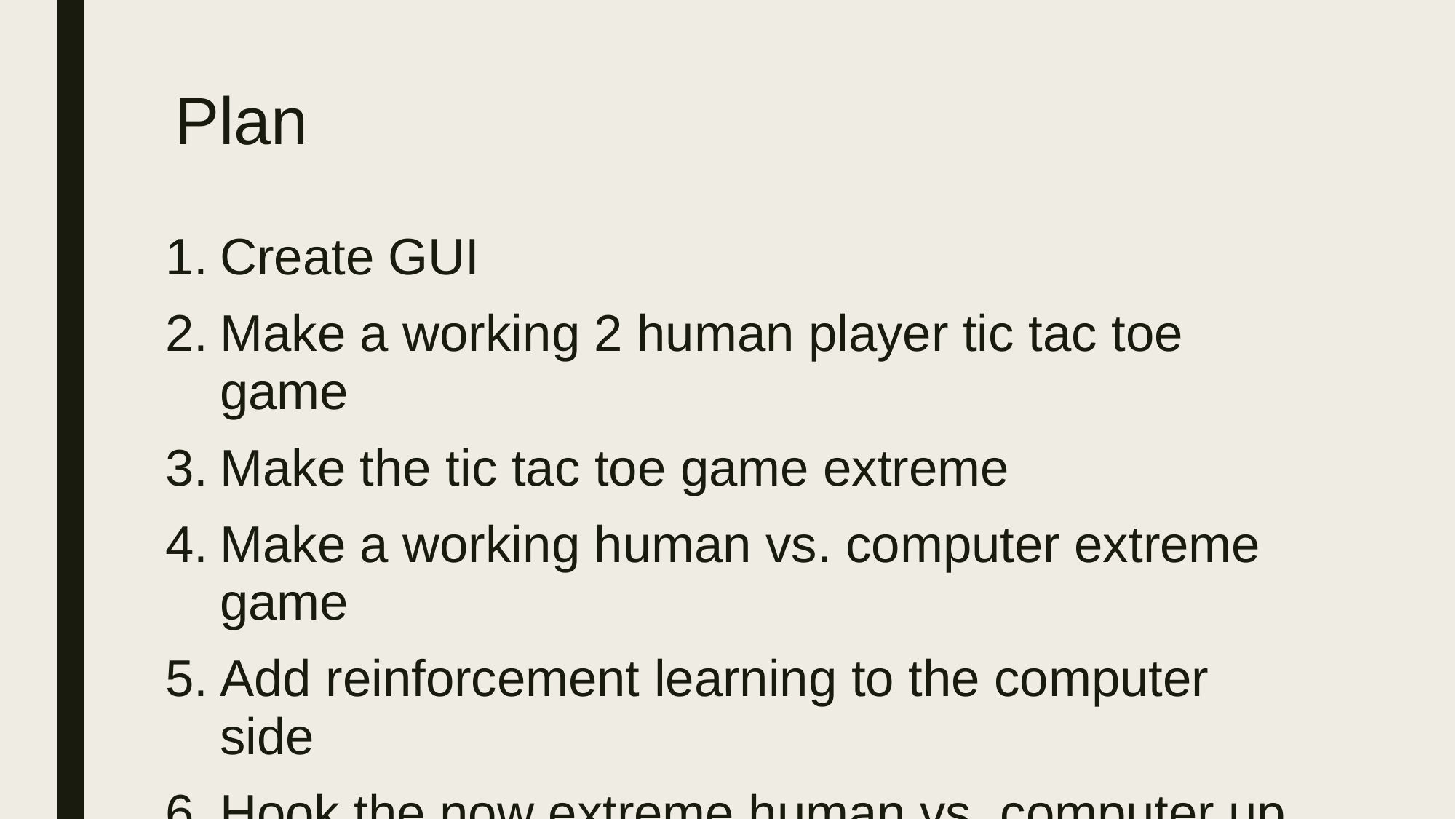

# Plan
Create GUI
Make a working 2 human player tic tac toe game
Make the tic tac toe game extreme
Make a working human vs. computer extreme game
Add reinforcement learning to the computer side
Hook the now extreme human vs. computer up to the GUI